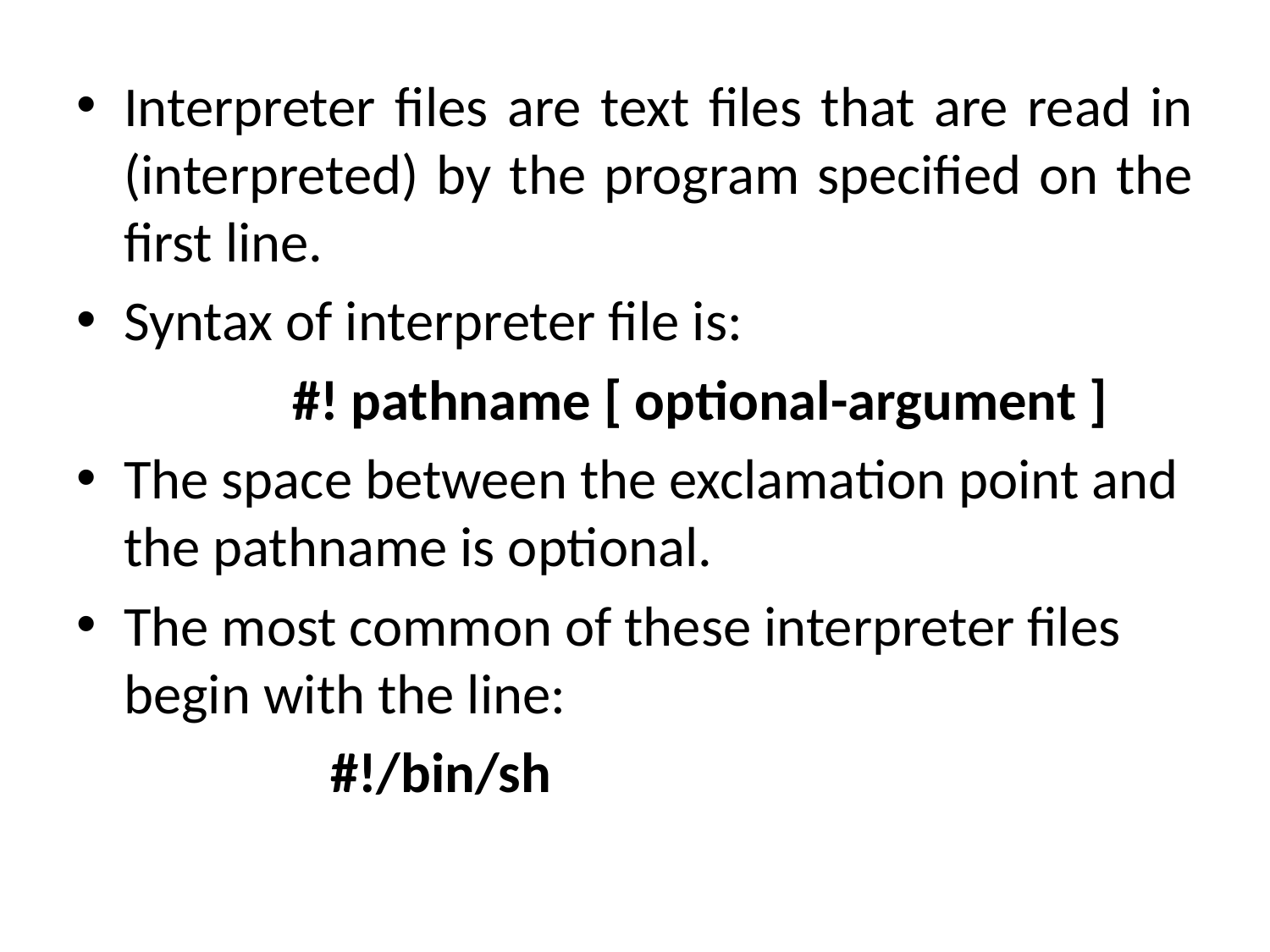

Interpreter files are text files that are read in (interpreted) by the program specified on the first line.
Syntax of interpreter file is:
                 #! pathname [ optional-argument ]
The space between the exclamation point and the pathname is optional.
The most common of these interpreter files begin with the line:
                    #!/bin/sh